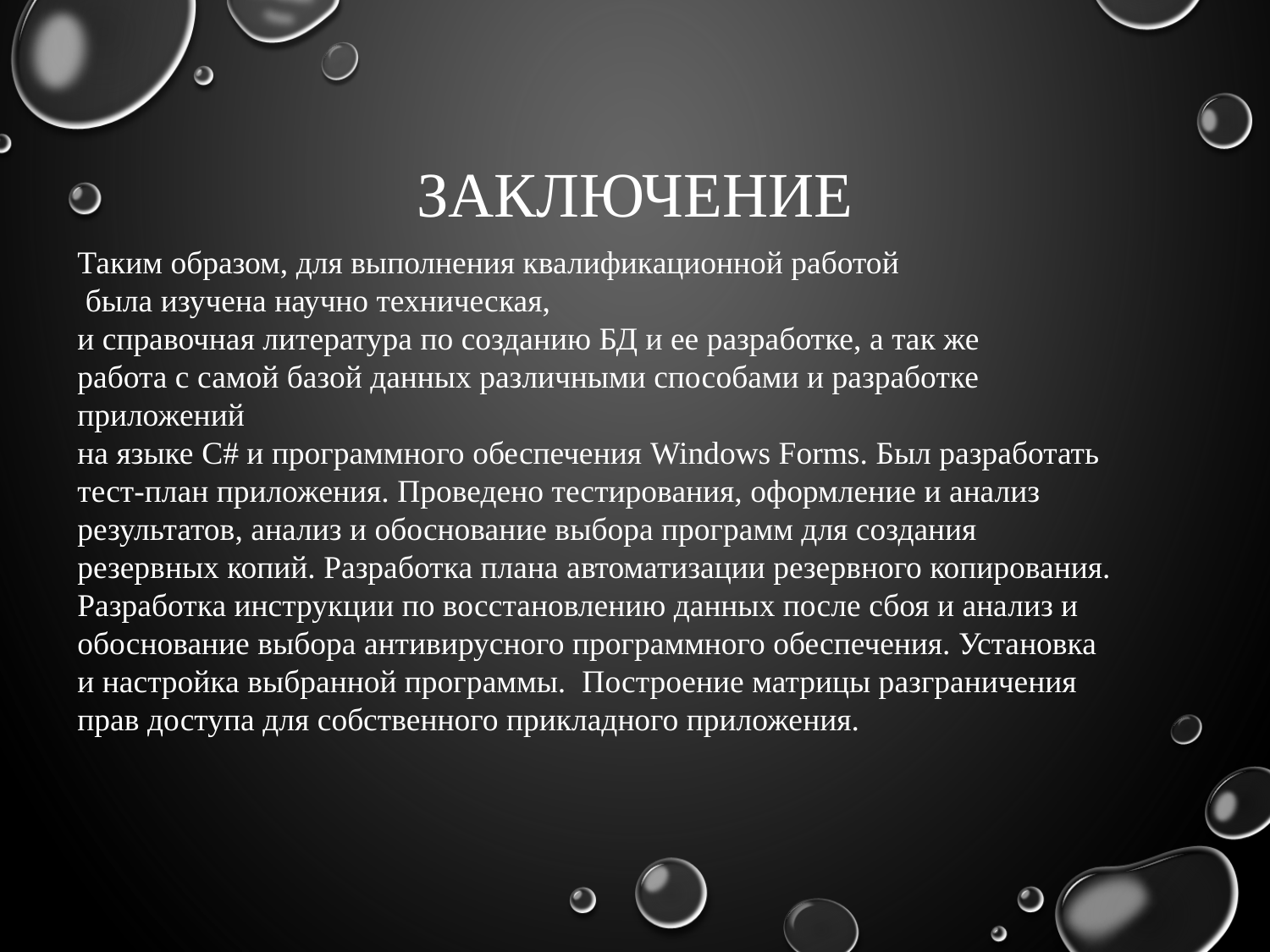

# Заключение
Таким образом, для выполнения квалификационной работой
 была изучена научно техническая,
и справочная литература по созданию БД и ее разработке, а так же
работа с самой базой данных различными способами и разработке приложений
на языке C# и программного обеспечения Windows Forms. Был разработать тест-план приложения. Проведено тестирования, оформление и анализ результатов, анализ и обоснование выбора программ для создания резервных копий. Разработка плана автоматизации резервного копирования. Разработка инструкции по восстановлению данных после сбоя и анализ и обоснование выбора антивирусного программного обеспечения. Установка и настройка выбранной программы.  Построение матрицы разграничения прав доступа для собственного прикладного приложения.